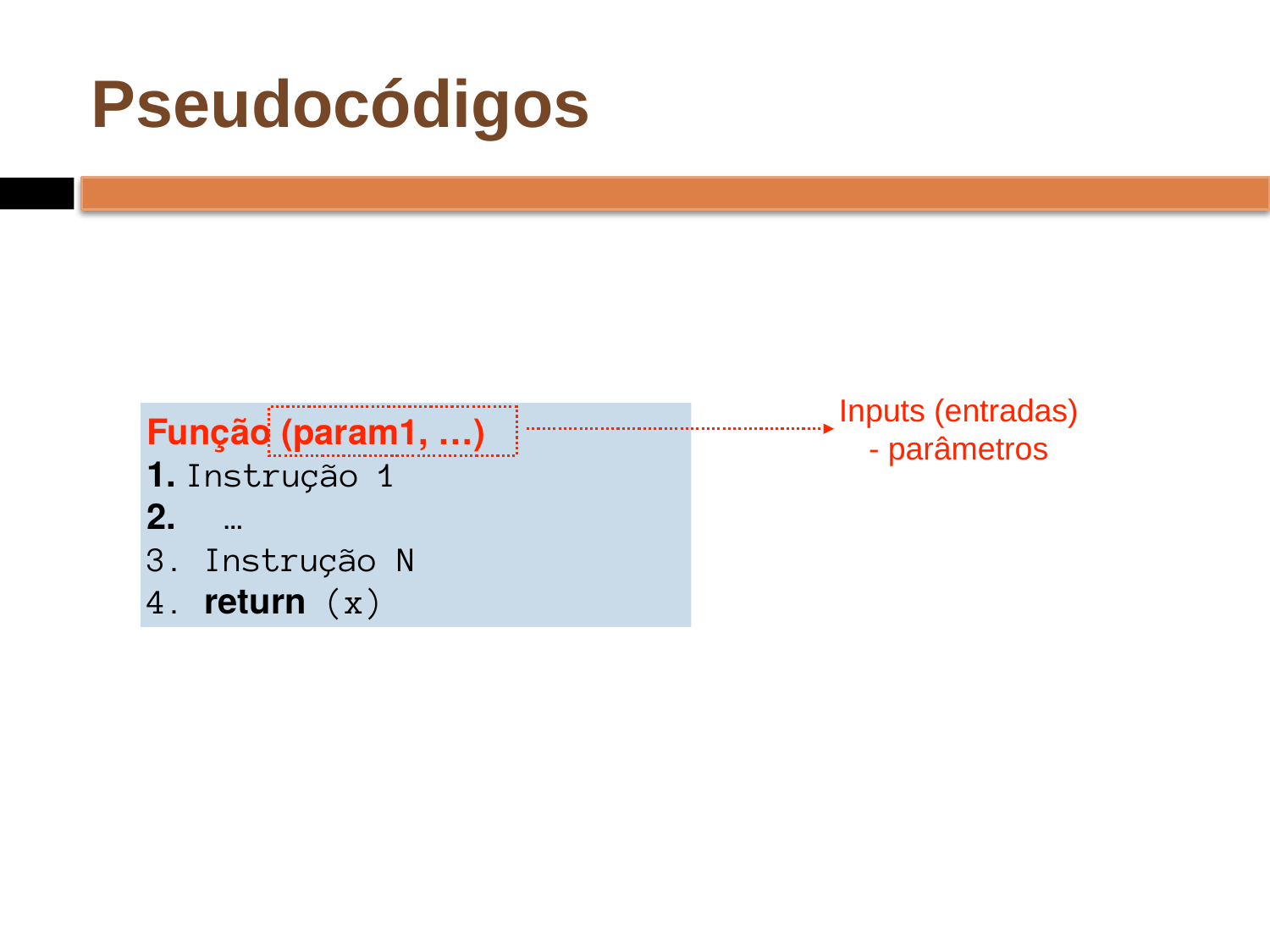

# Pseudocódigos
Inputs (entradas)
- parâmetros
Função (param1, …)
 Instrução 1
     …
 Instrução N
 return (x)

39